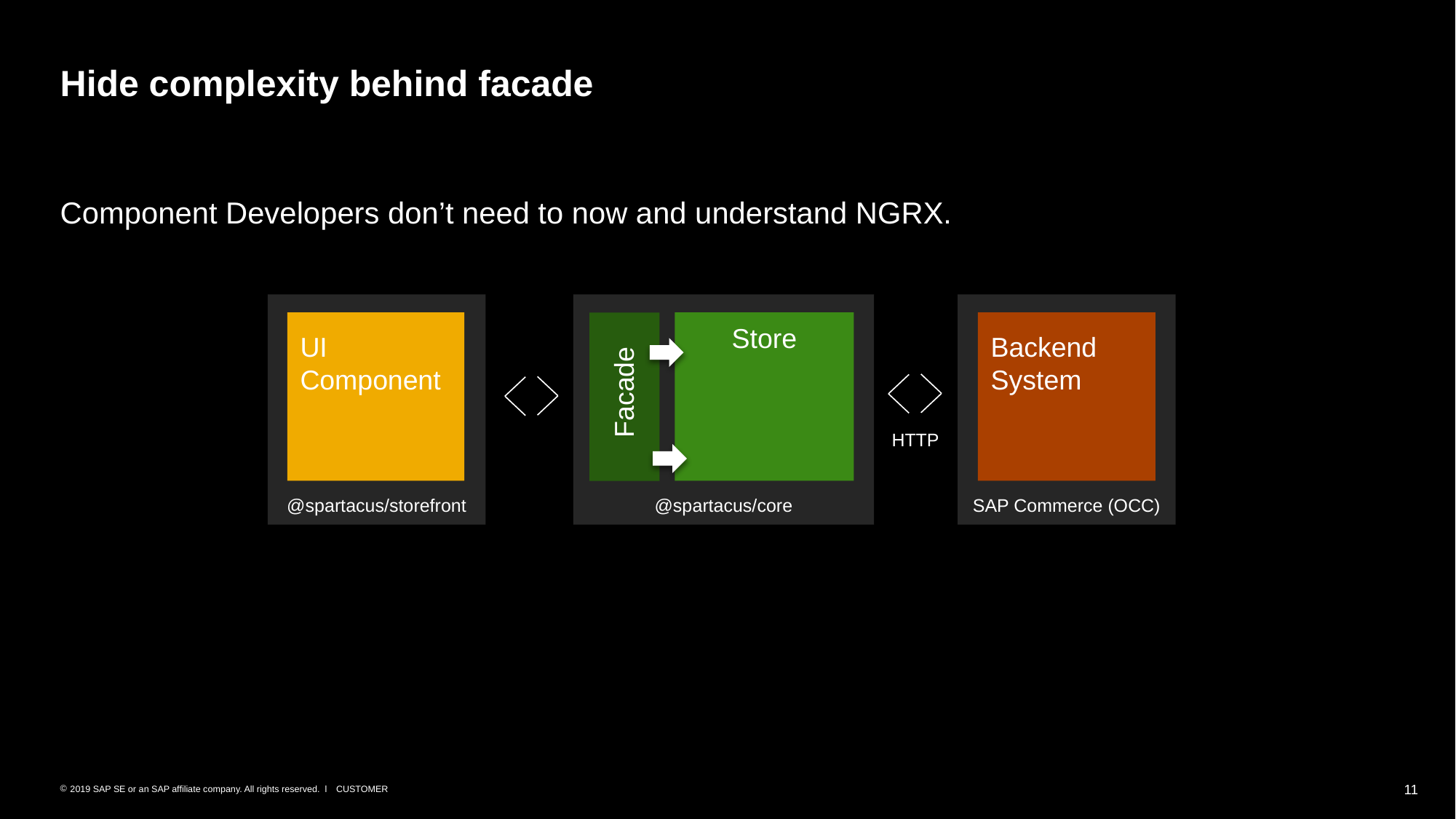

# Hide complexity behind facade
Component Developers don’t need to now and understand NGRX.
@spartacus/storefront
@spartacus/core
SAP Commerce (OCC)
Store
Backend System
UI
Component

Facade
HTTP